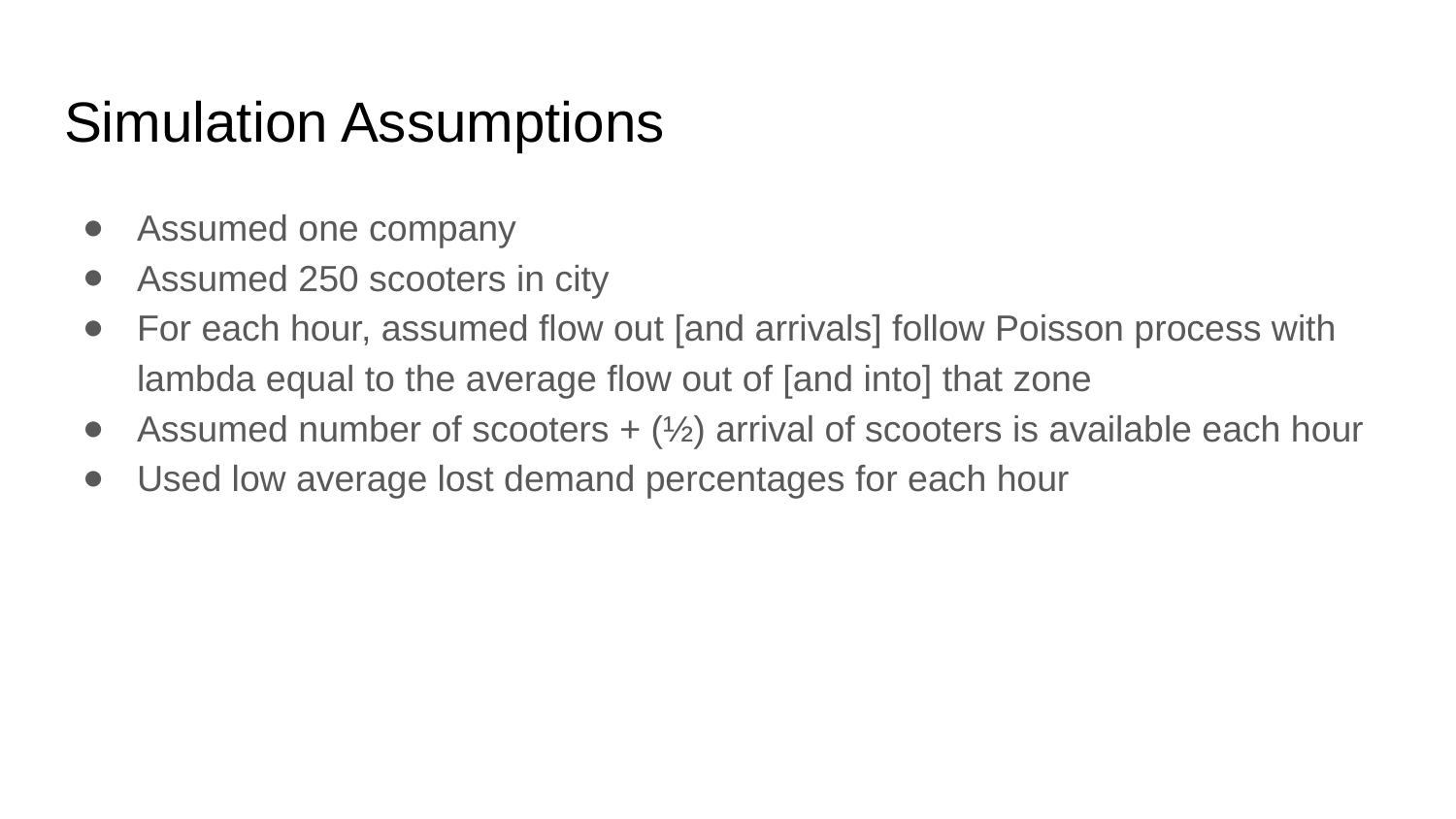

# Simulation Assumptions
Assumed one company
Assumed 250 scooters in city
For each hour, assumed flow out [and arrivals] follow Poisson process with lambda equal to the average flow out of [and into] that zone
Assumed number of scooters + (½) arrival of scooters is available each hour
Used low average lost demand percentages for each hour